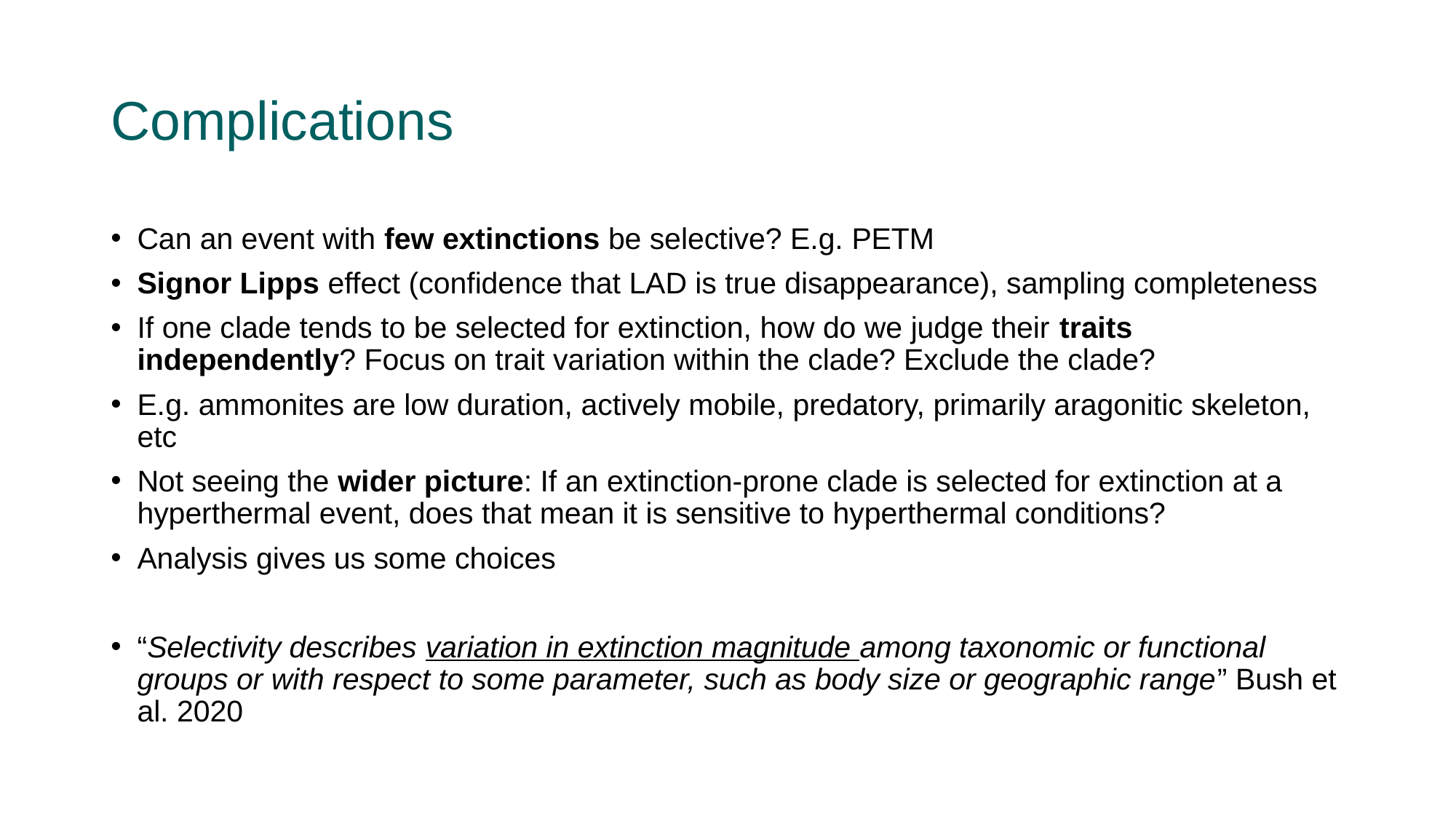

# Complications
Can an event with few extinctions be selective? E.g. PETM
Signor Lipps effect (confidence that LAD is true disappearance), sampling completeness
If one clade tends to be selected for extinction, how do we judge their traits independently? Focus on trait variation within the clade? Exclude the clade?
E.g. ammonites are low duration, actively mobile, predatory, primarily aragonitic skeleton, etc
Not seeing the wider picture: If an extinction-prone clade is selected for extinction at a hyperthermal event, does that mean it is sensitive to hyperthermal conditions?
Analysis gives us some choices

“Selectivity describes variation in extinction magnitude among taxonomic or functional groups or with respect to some parameter, such as body size or geographic range” Bush et al. 2020